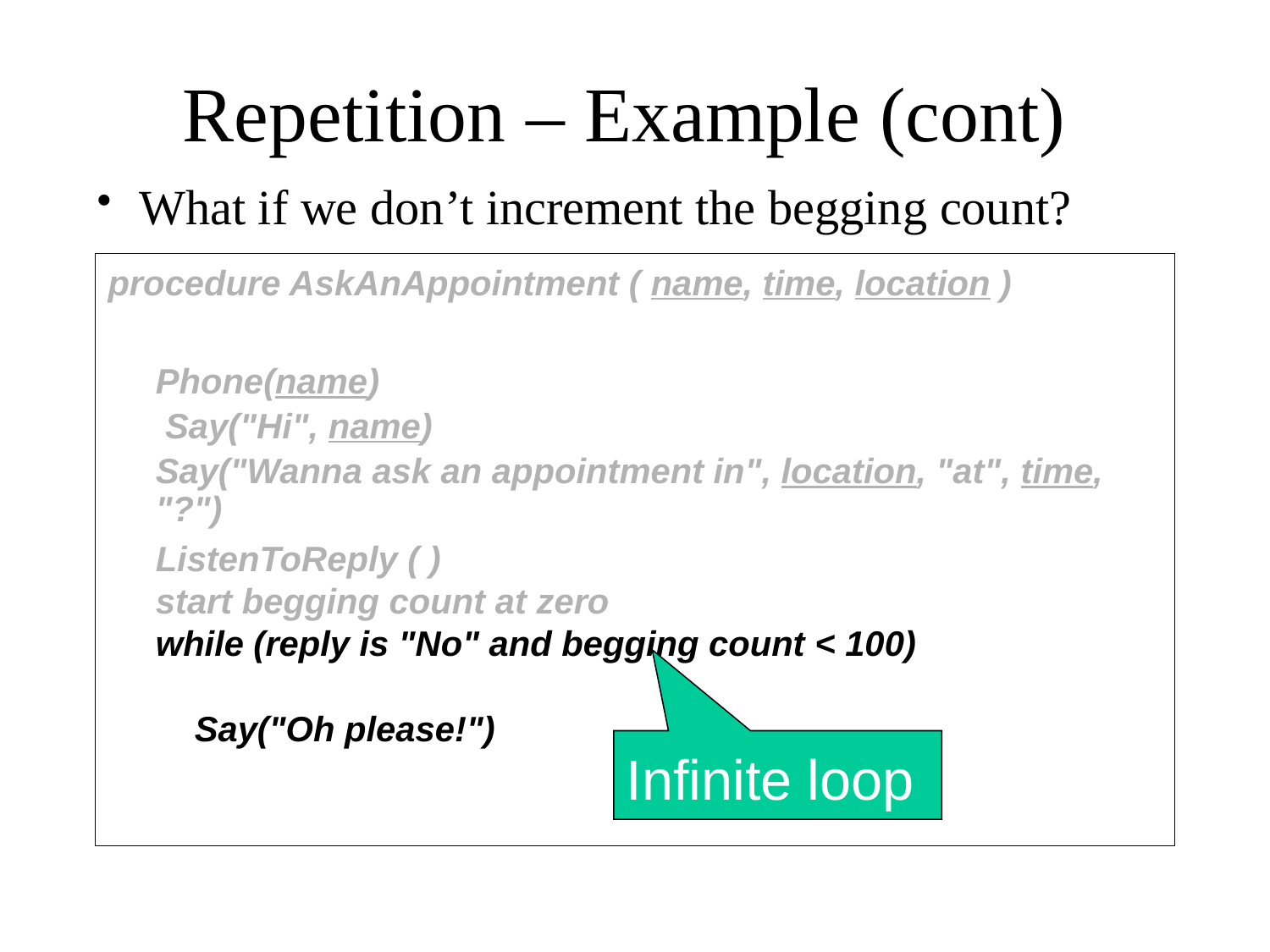

# Repetition – Example (cont)
 What if we don’t increment the begging count?
procedure AskAnAppointment ( name, time, location )

	Phone(name)
	 Say("Hi", name)
	Say("Wanna ask an appointment in", location, "at", time, "?")
	ListenToReply ( )
start begging count at zero
while (reply is "No" and begging count < 100)
    Say("Oh please!")

Infinite loop